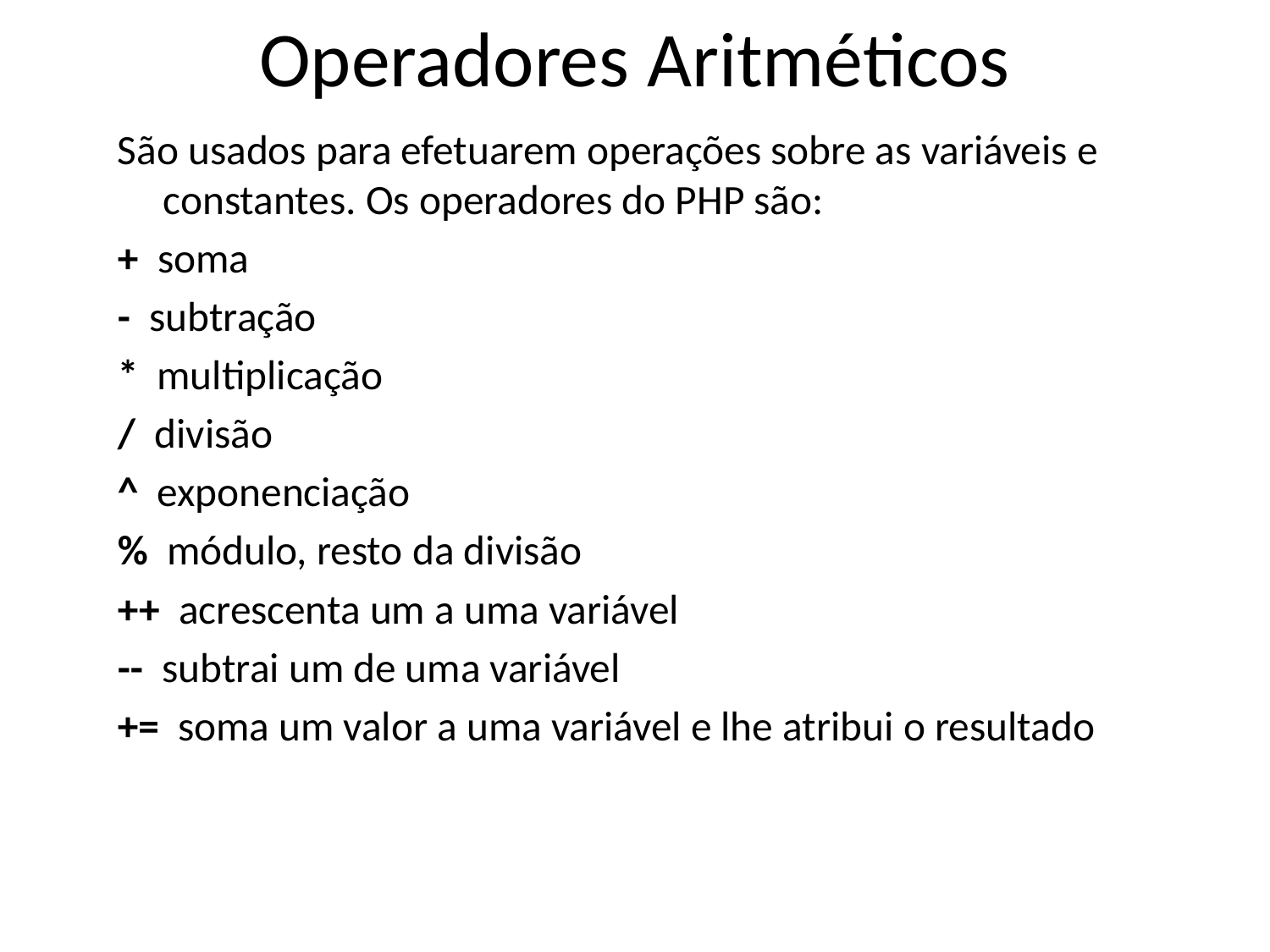

# Operadores Aritméticos
São usados para efetuarem operações sobre as variáveis e constantes. Os operadores do PHP são:
+  soma
-  subtração
*  multiplicação
/  divisão
^  exponenciação
%  módulo, resto da divisão
++  acrescenta um a uma variável
--  subtrai um de uma variável
+=  soma um valor a uma variável e lhe atribui o resultado